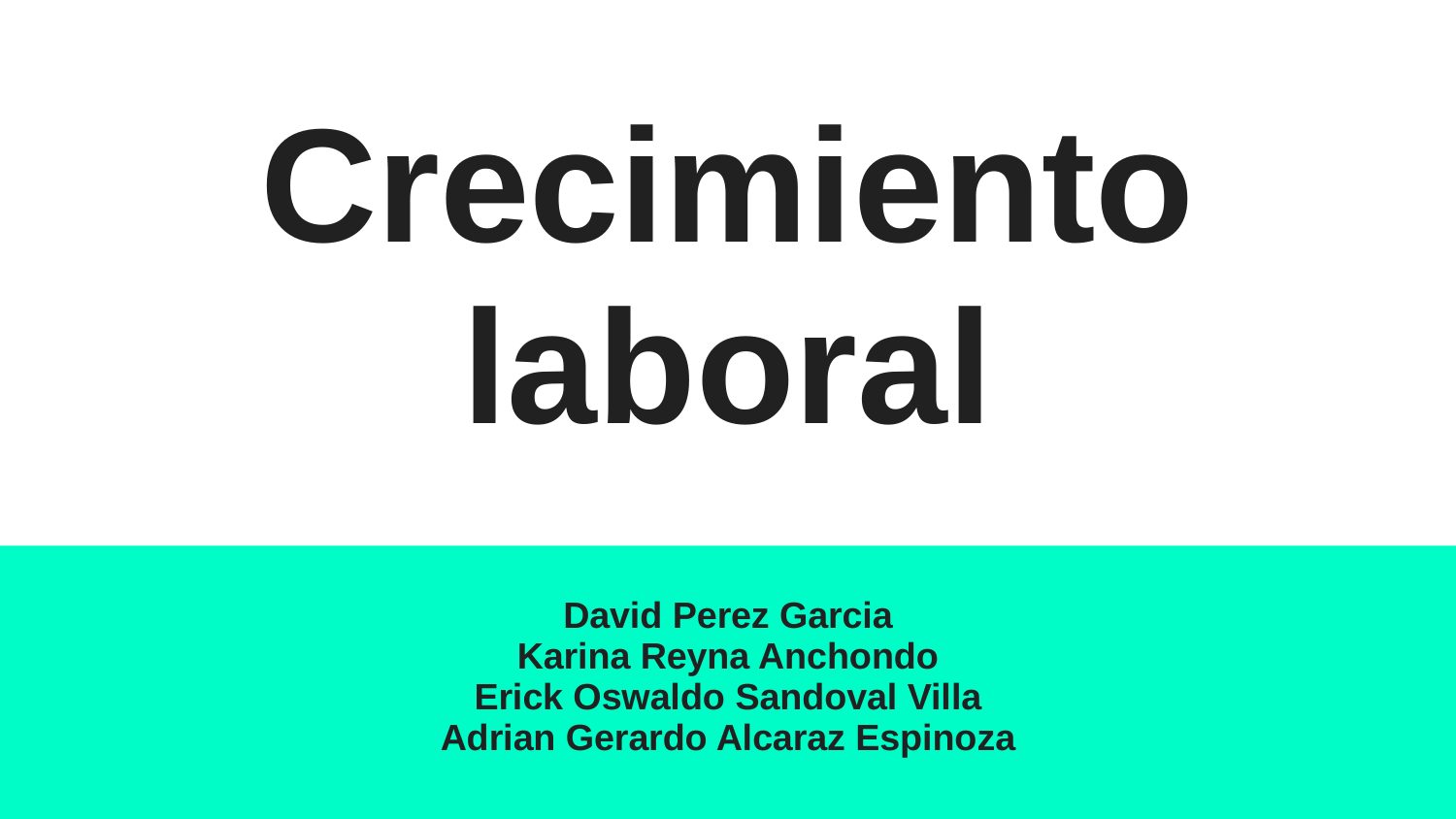

# Crecimiento laboral
David Perez Garcia
Karina Reyna Anchondo
Erick Oswaldo Sandoval Villa
Adrian Gerardo Alcaraz Espinoza